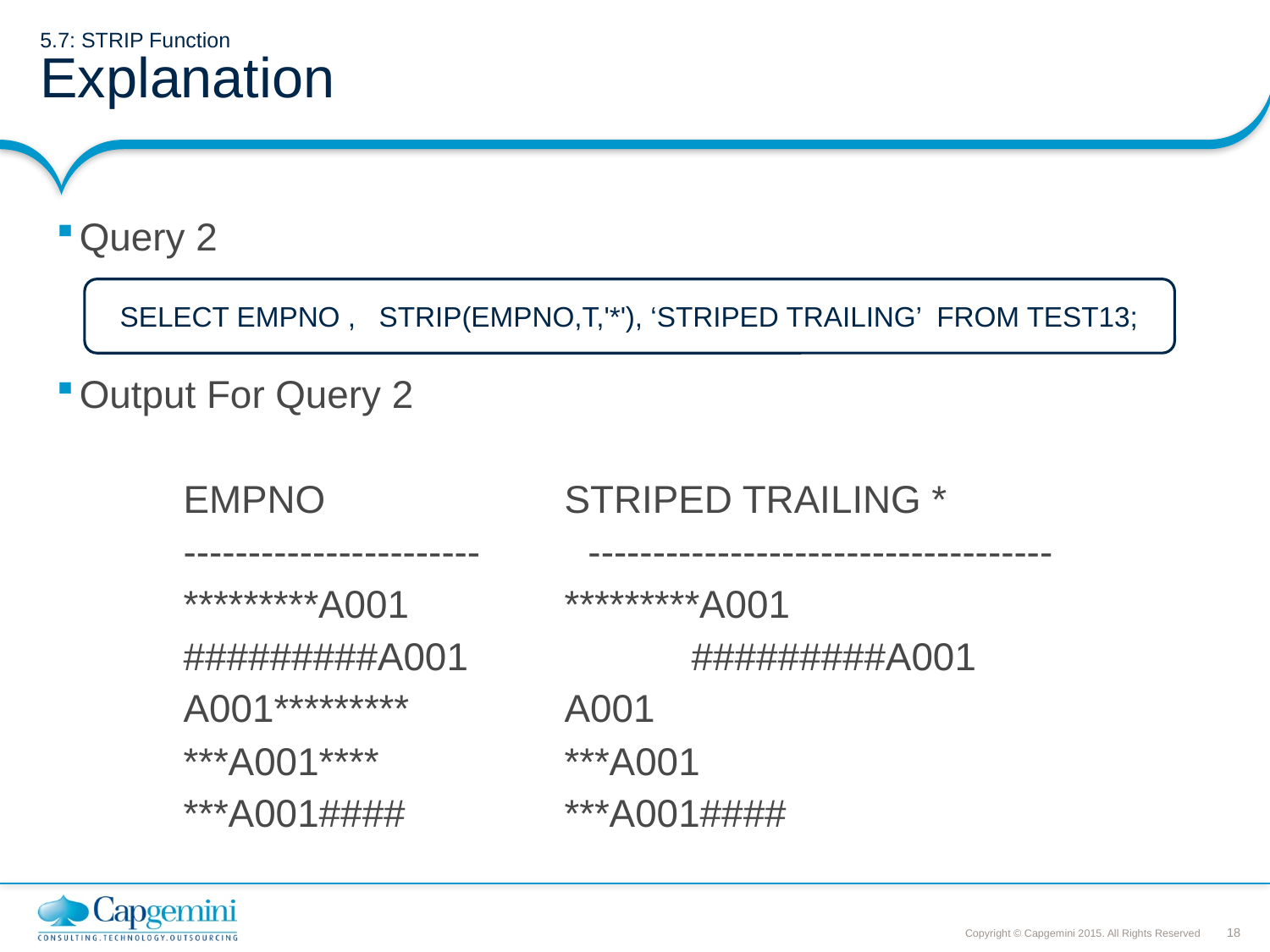

# 5.7: STRIP Function Explanation
Query 2

Output For Query 2

	EMPNO                 	STRIPED TRAILING *
	-----------------------          ------------------------------------
	*********A001         	*********A001
	#########A001         	#########A001
	A001*********         	A001
	***A001****          	***A001
	***A001####           	***A001####
SELECT EMPNO ,   STRIP(EMPNO,T,'*'), ‘STRIPED TRAILING’  FROM TEST13;